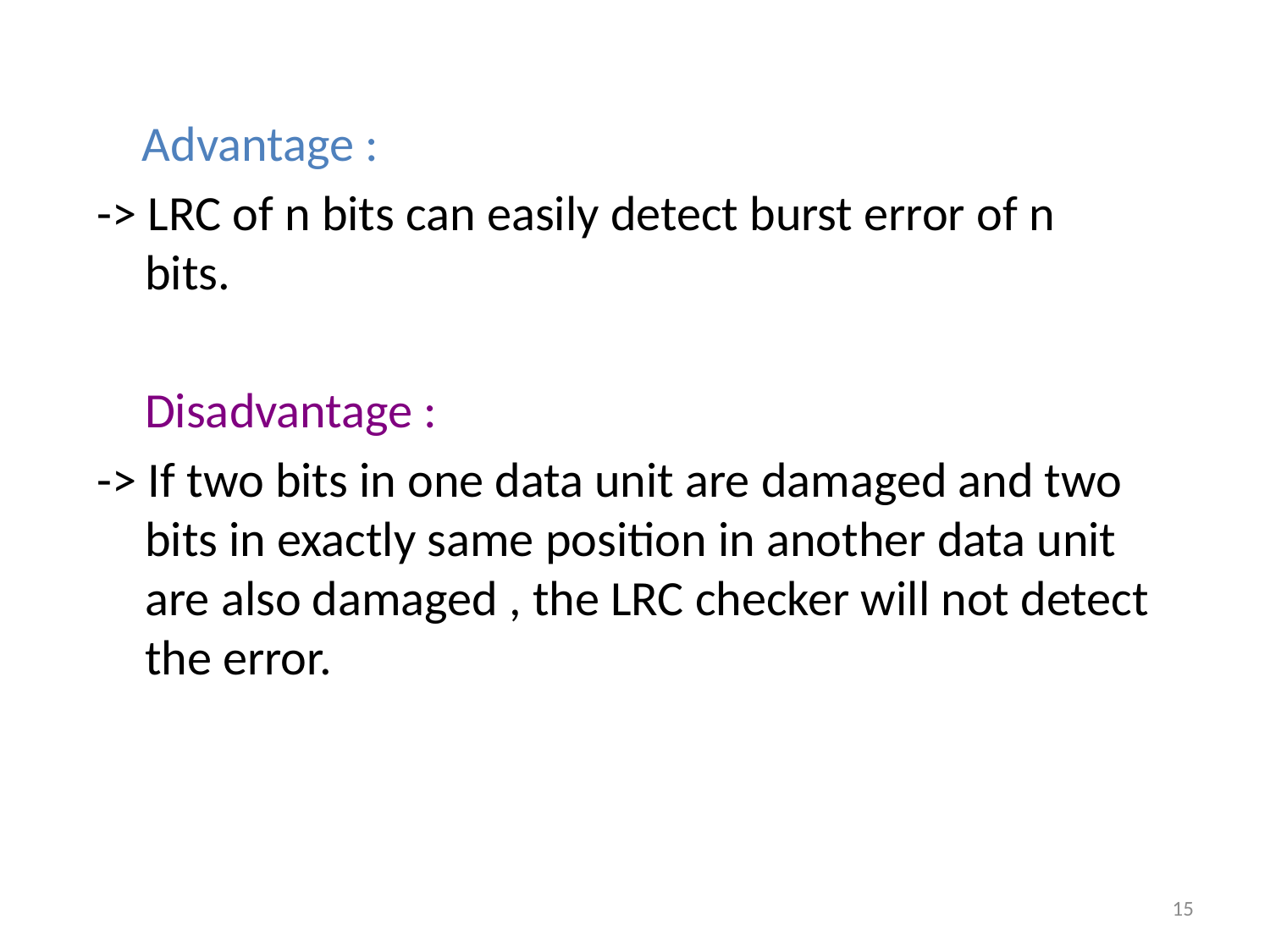

Advantage :
-> LRC of n bits can easily detect burst error of n bits.

	Disadvantage :
-> If two bits in one data unit are damaged and two bits in exactly same position in another data unit are also damaged , the LRC checker will not detect the error.

15